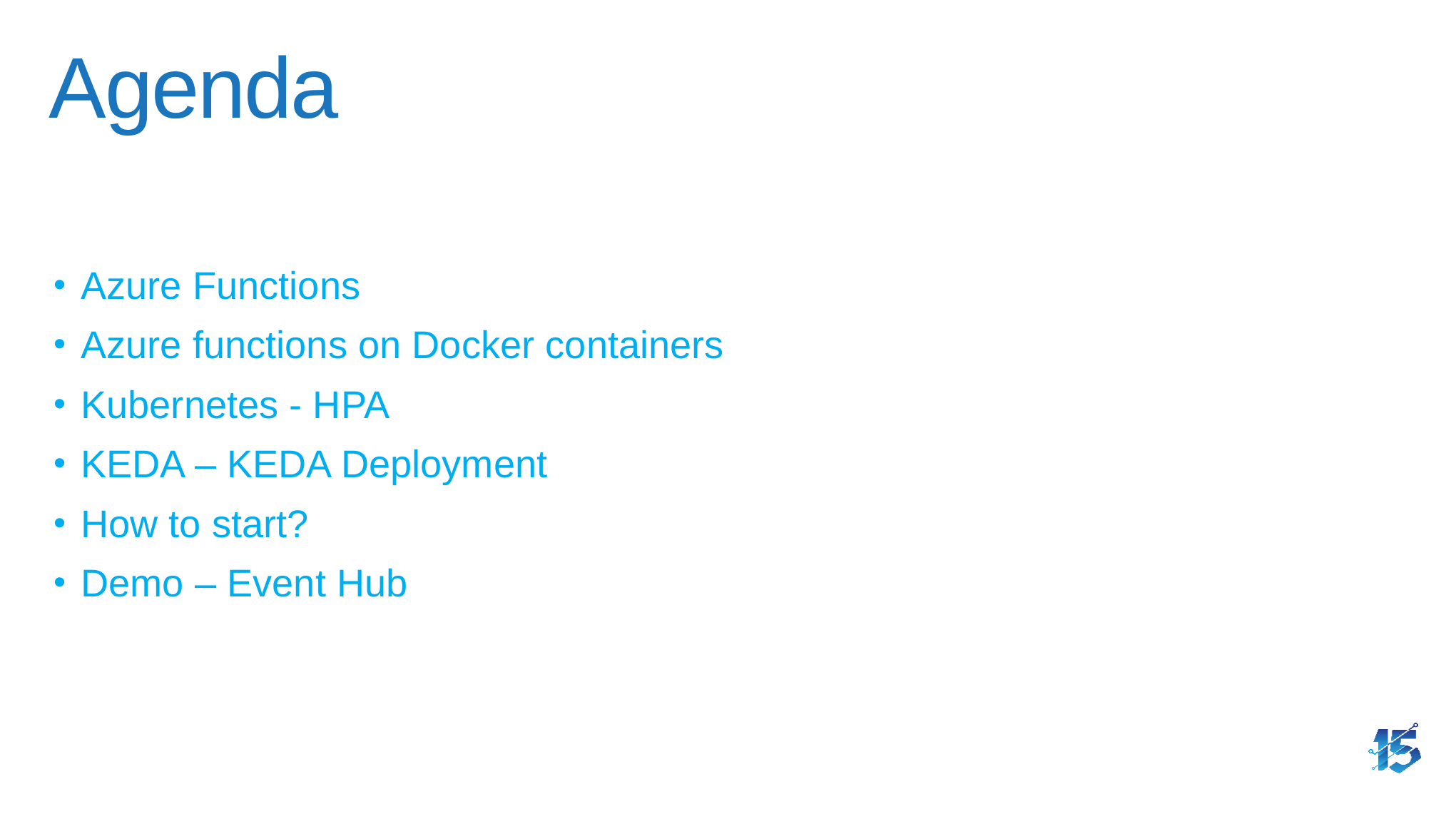

# Agenda
Azure Functions
Azure functions on Docker containers
Kubernetes - HPA
KEDA – KEDA Deployment
How to start?
Demo – Event Hub